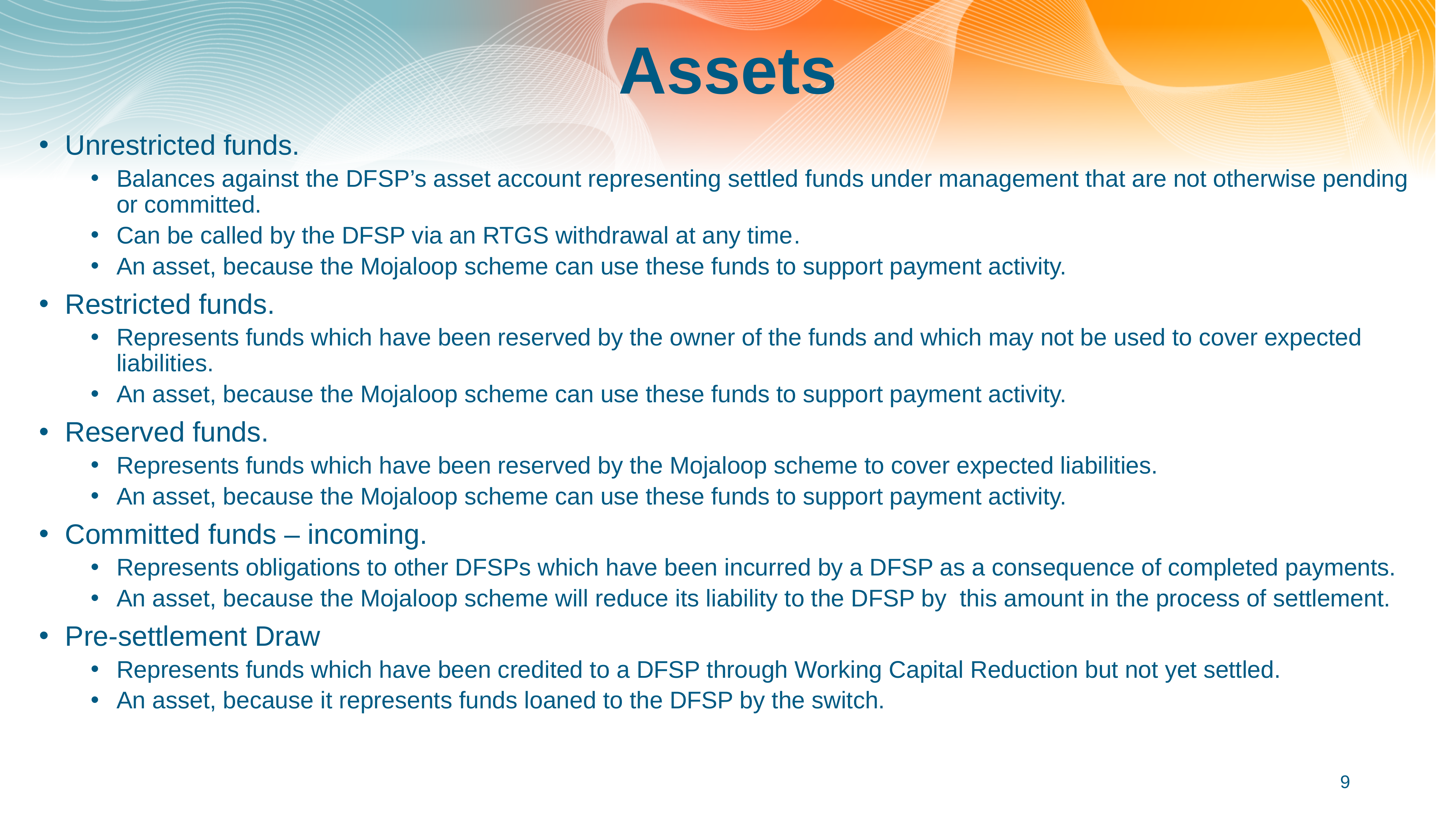

# Assets
Unrestricted funds.
Balances against the DFSP’s asset account representing settled funds under management that are not otherwise pending or committed.
Can be called by the DFSP via an RTGS withdrawal at any time.
An asset, because the Mojaloop scheme can use these funds to support payment activity.
Restricted funds.
Represents funds which have been reserved by the owner of the funds and which may not be used to cover expected liabilities.
An asset, because the Mojaloop scheme can use these funds to support payment activity.
Reserved funds.
Represents funds which have been reserved by the Mojaloop scheme to cover expected liabilities.
An asset, because the Mojaloop scheme can use these funds to support payment activity.
Committed funds – incoming.
Represents obligations to other DFSPs which have been incurred by a DFSP as a consequence of completed payments.
An asset, because the Mojaloop scheme will reduce its liability to the DFSP by  this amount in the process of settlement.
Pre-settlement Draw
Represents funds which have been credited to a DFSP through Working Capital Reduction but not yet settled.
An asset, because it represents funds loaned to the DFSP by the switch.
9